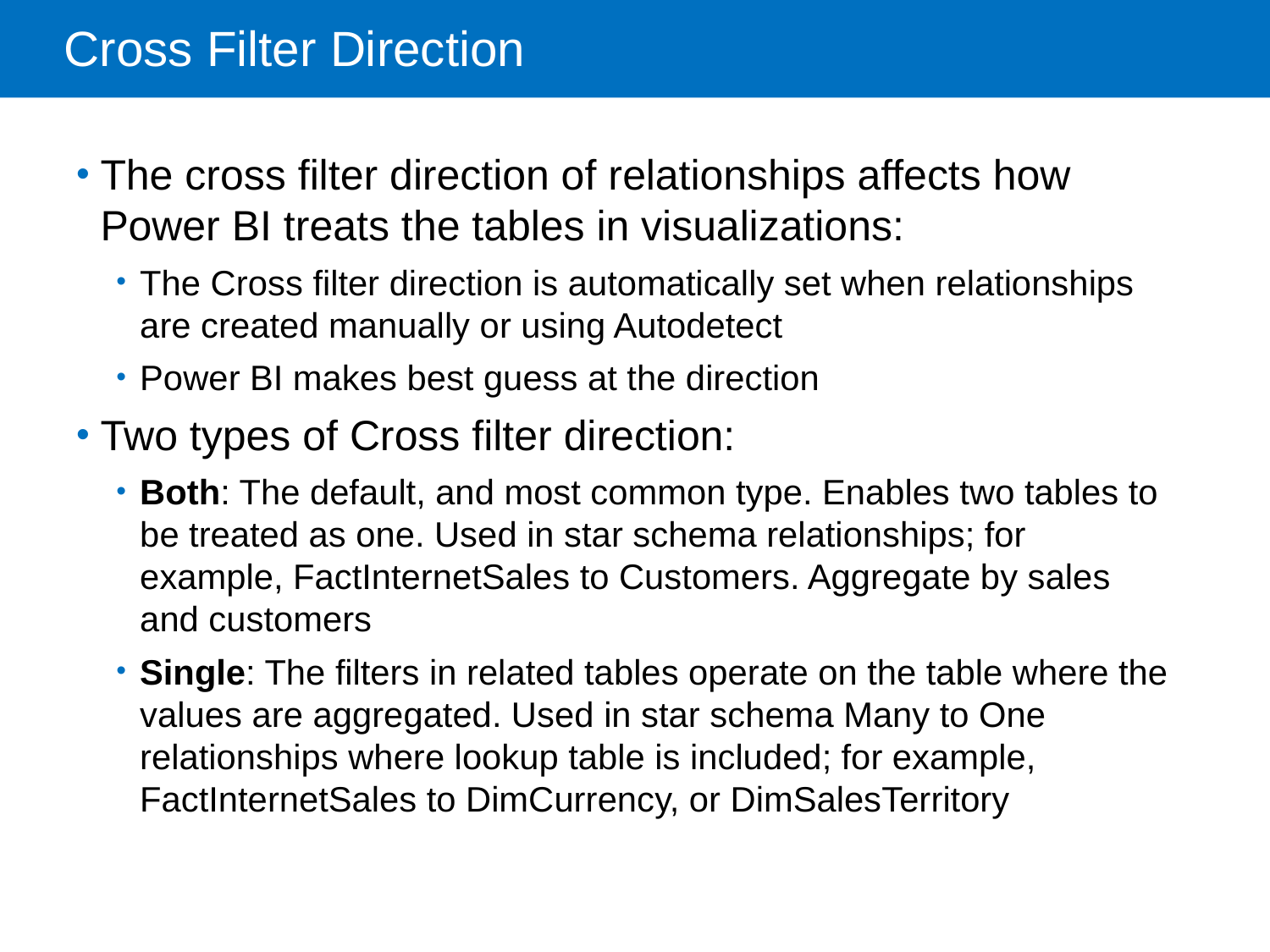

# Cross Filter Direction
The cross filter direction of relationships affects how Power BI treats the tables in visualizations:
The Cross filter direction is automatically set when relationships are created manually or using Autodetect
Power BI makes best guess at the direction
Two types of Cross filter direction:
Both: The default, and most common type. Enables two tables to be treated as one. Used in star schema relationships; for example, FactInternetSales to Customers. Aggregate by sales and customers
Single: The filters in related tables operate on the table where the values are aggregated. Used in star schema Many to One relationships where lookup table is included; for example, FactInternetSales to DimCurrency, or DimSalesTerritory